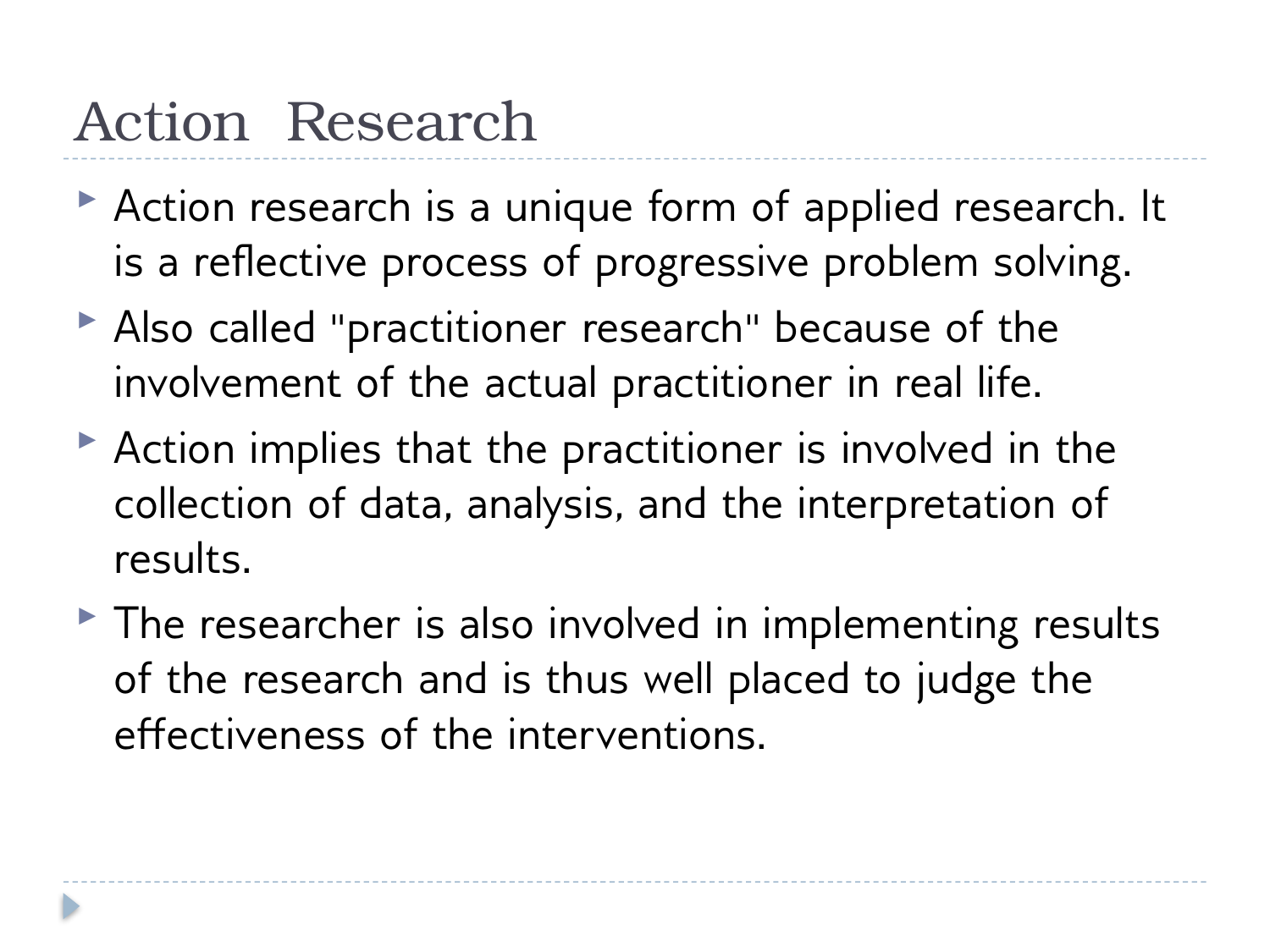

# Action  Research
Action research is a unique form of applied research. It is a reflective process of progressive problem solving.
Also called "practitioner research" because of the involvement of the actual practitioner in real life.
Action implies that the practitioner is involved in the collection of data, analysis, and the interpretation of results.
The researcher is also involved in implementing results of the research and is thus well placed to judge the effectiveness of the interventions.